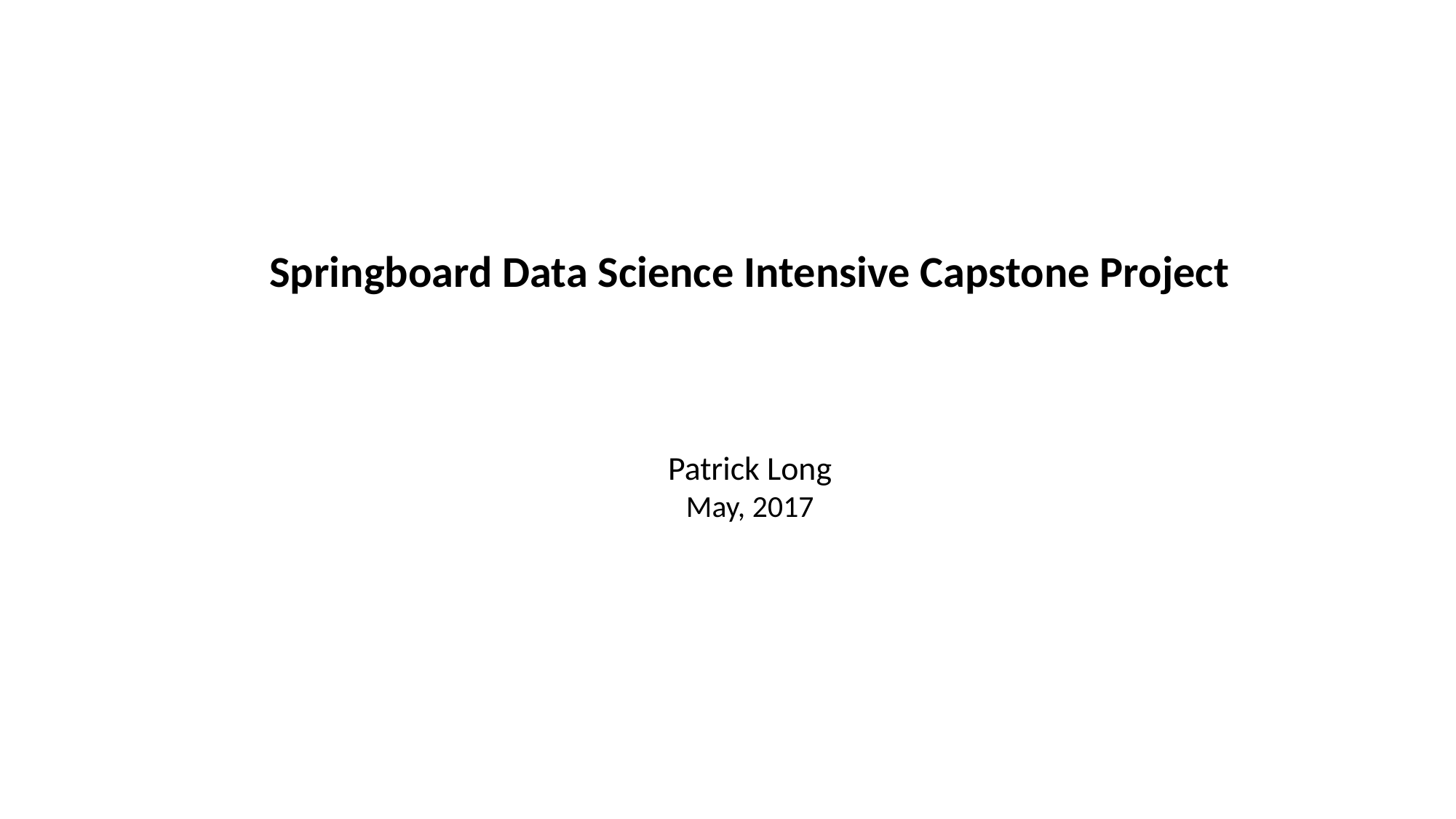

Springboard Data Science Intensive Capstone Project
Patrick Long
May, 2017